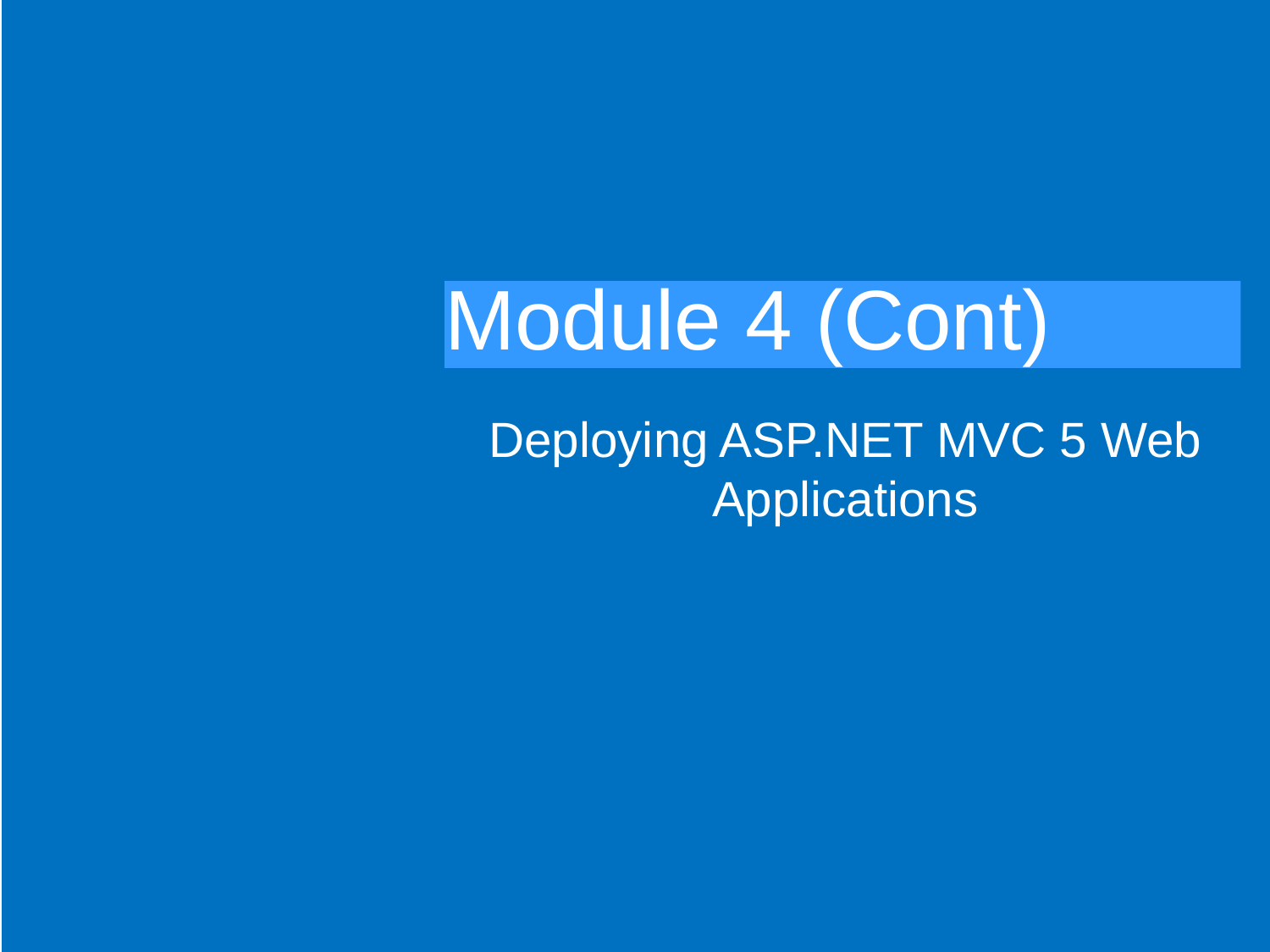

# Module 4 (Cont)
Deploying ASP.NET MVC 5 Web Applications